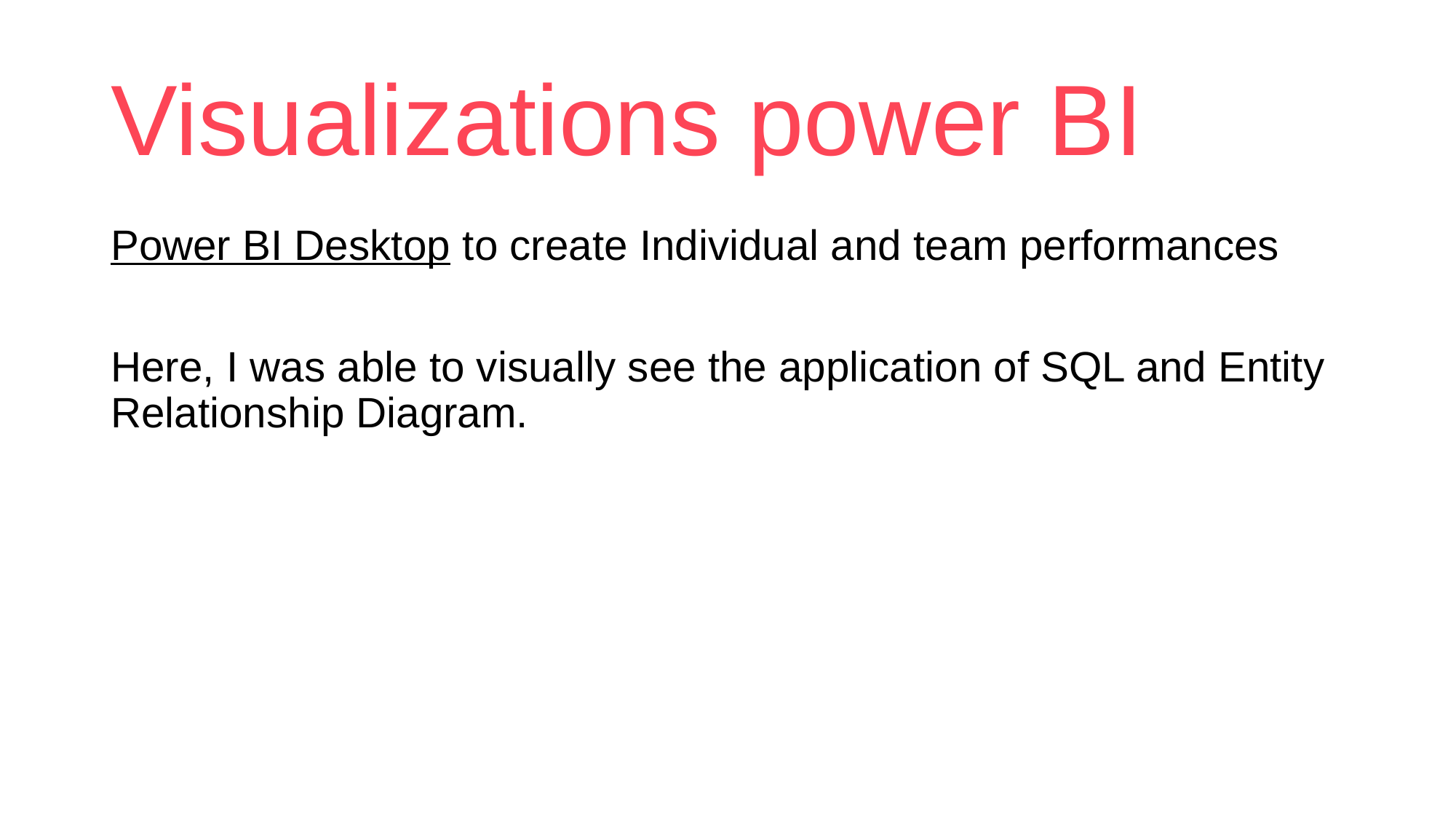

# Visualizations power BI
Power BI Desktop to create Individual and team performances

Here, I was able to visually see the application of SQL and Entity Relationship Diagram.